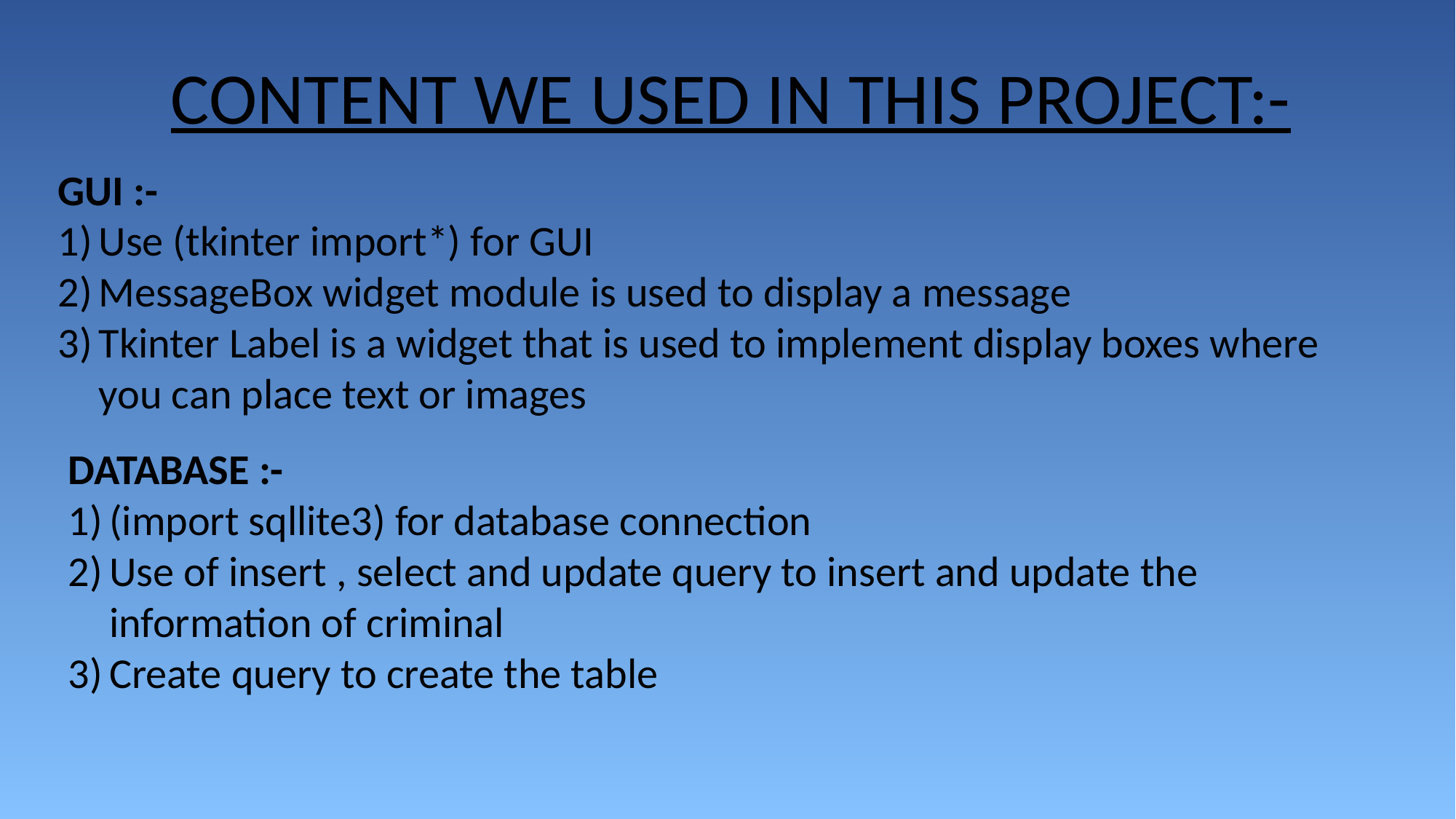

# CONTENT WE USED IN THIS PROJECT:-
GUI :-
Use (tkinter import*) for GUI
MessageBox widget module is used to display a message
Tkinter Label is a widget that is used to implement display boxes where you can place text or images
DATABASE :-
(import sqllite3) for database connection
Use of insert , select and update query to insert and update the information of criminal
Create query to create the table